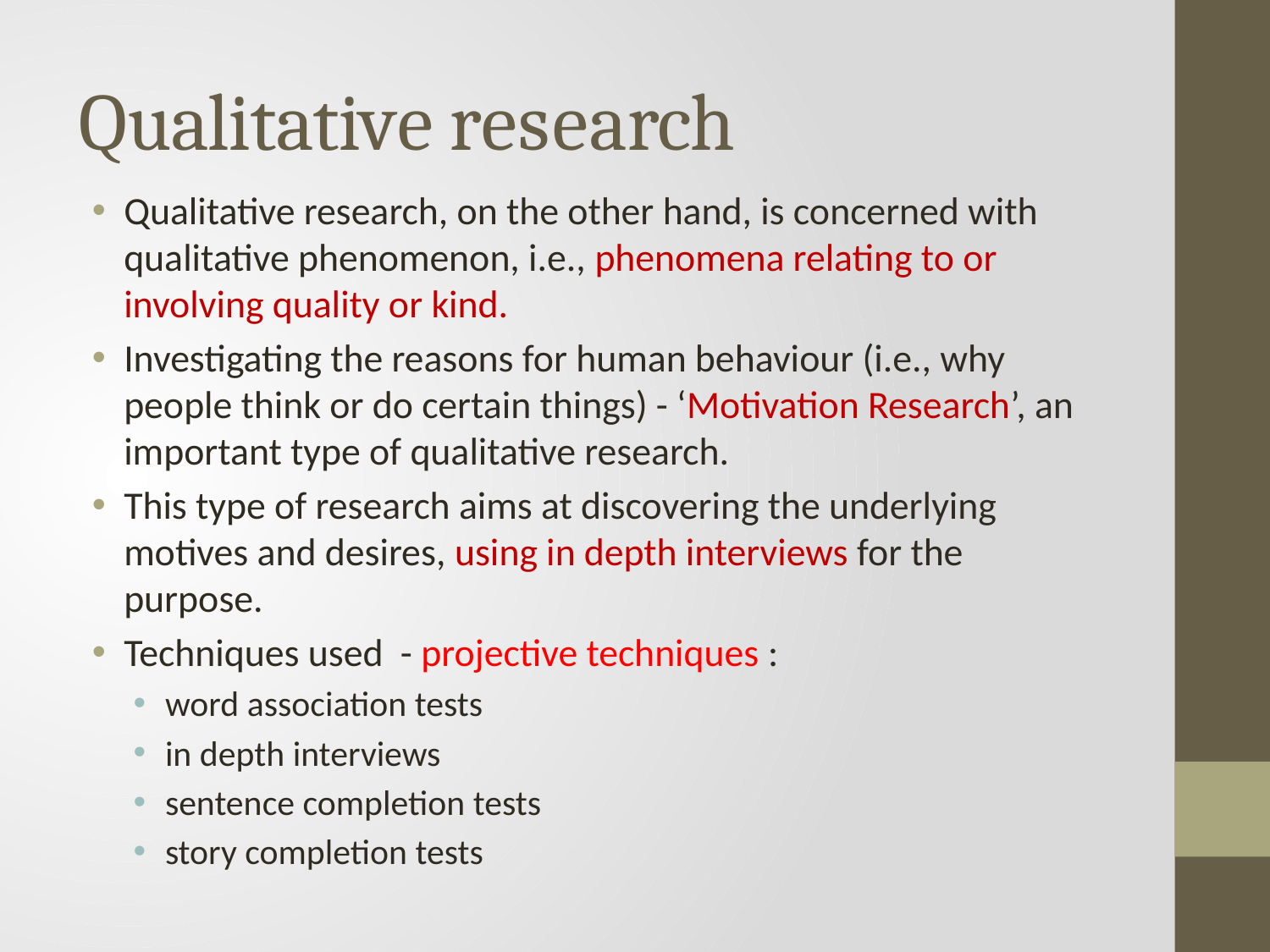

# Qualitative research
Qualitative research, on the other hand, is concerned with qualitative phenomenon, i.e., phenomena relating to or involving quality or kind.
Investigating the reasons for human behaviour (i.e., why people think or do certain things) - ‘Motivation Research’, an important type of qualitative research.
This type of research aims at discovering the underlying motives and desires, using in depth interviews for the purpose.
Techniques used  - projective techniques :
word association tests
in depth interviews
sentence completion tests
story completion tests